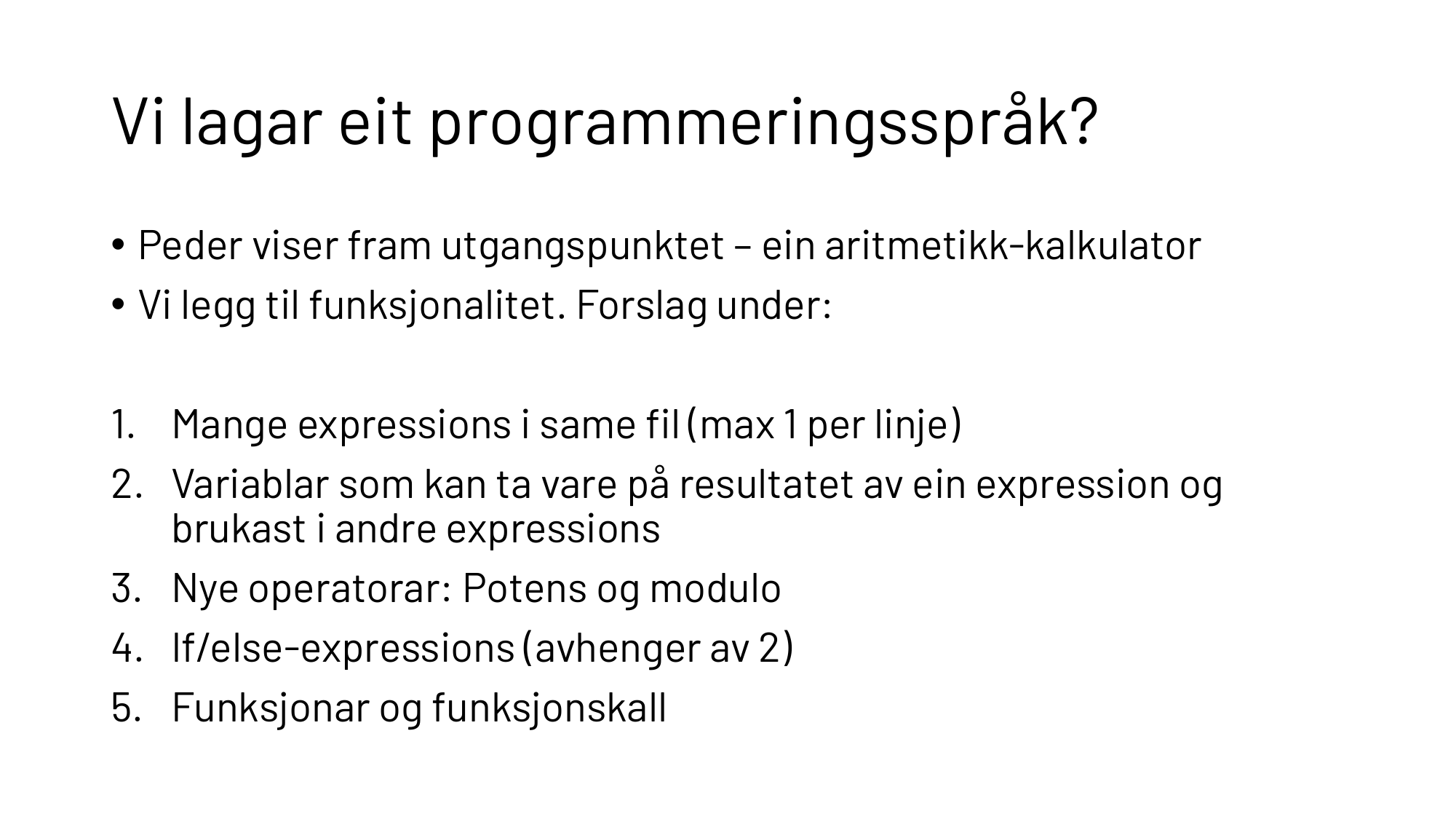

# Vi lagar eit programmeringsspråk?
Peder viser fram utgangspunktet – ein aritmetikk-kalkulator
Vi legg til funksjonalitet. Forslag under:

Mange expressions i same fil (max 1 per linje)
Variablar som kan ta vare på resultatet av ein expression og brukast i andre expressions
Nye operatorar: Potens og modulo
If/else-expressions (avhenger av 2)
Funksjonar og funksjonskall